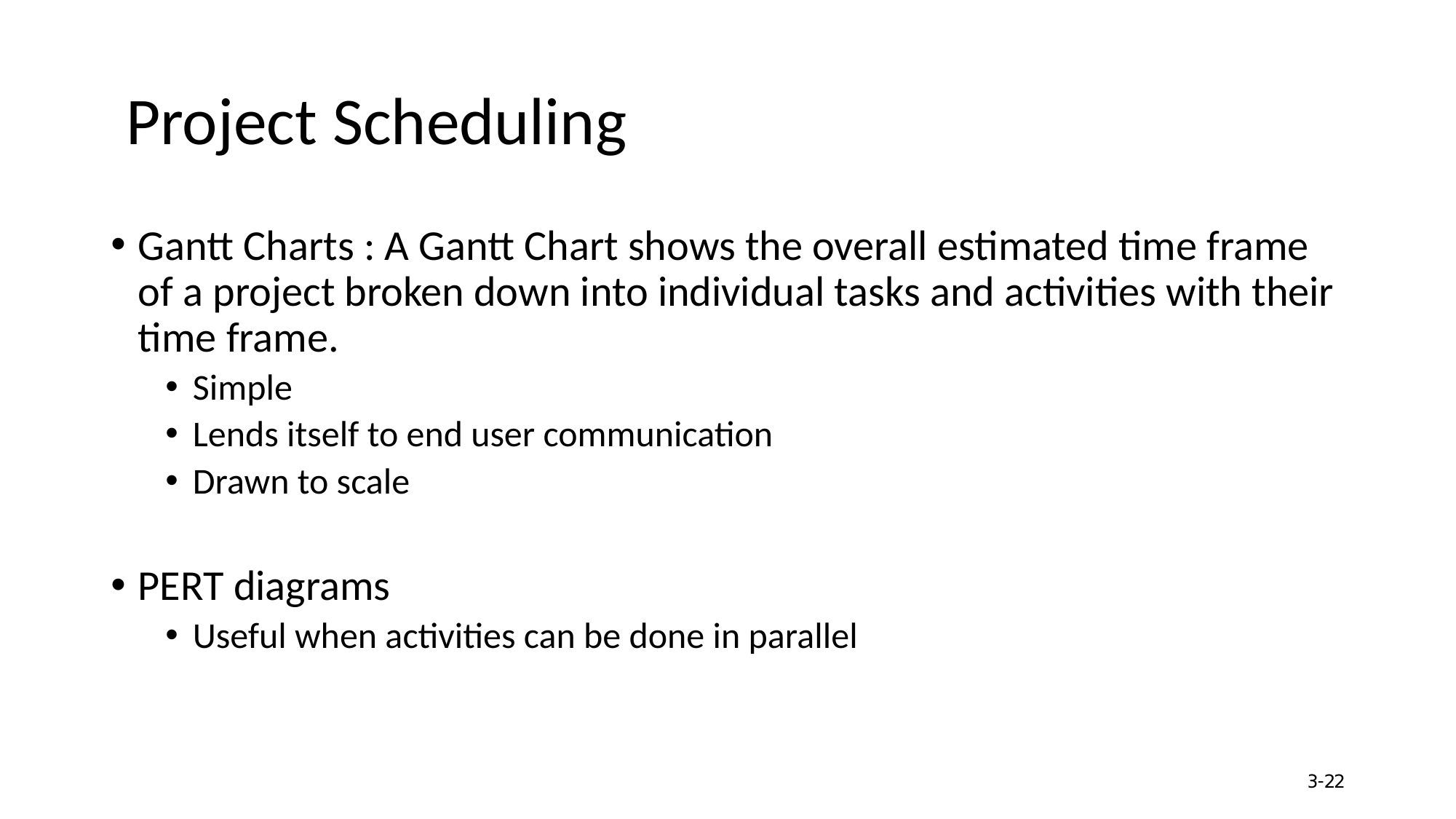

# Project Scheduling
Gantt Charts : A Gantt Chart shows the overall estimated time frame of a project broken down into individual tasks and activities with their time frame.
Simple
Lends itself to end user communication
Drawn to scale

PERT diagrams
Useful when activities can be done in parallel
3-22